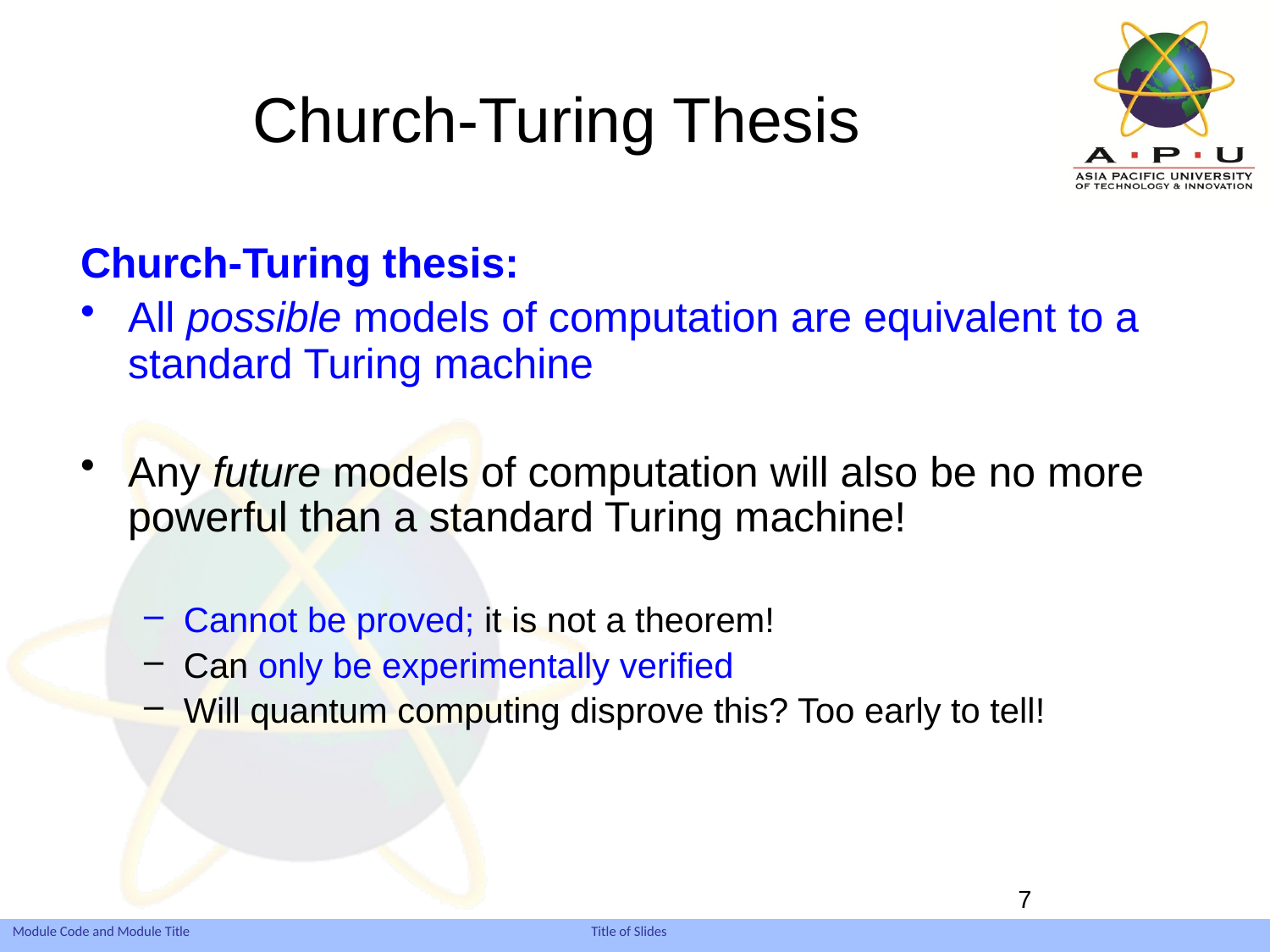

# Church-Turing Thesis
Church-Turing thesis:
All possible models of computation are equivalent to a standard Turing machine

Any future models of computation will also be no more powerful than a standard Turing machine!

Cannot be proved; it is not a theorem!
Can only be experimentally verified
Will quantum computing disprove this? Too early to tell!
7